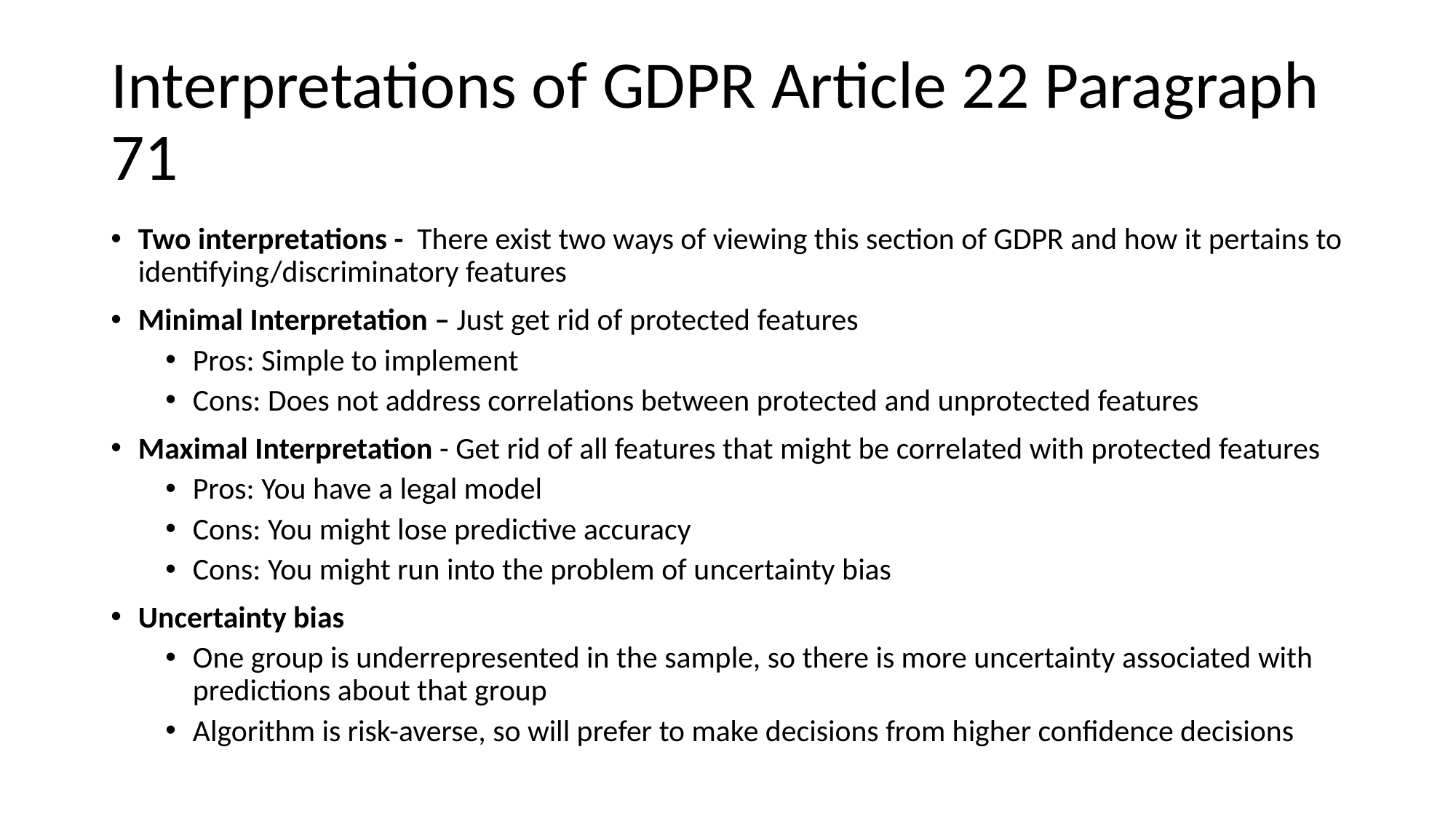

# Interpretations of GDPR Article 22 Paragraph 71
Two interpretations -  There exist two ways of viewing this section of GDPR and how it pertains to identifying/discriminatory features
Minimal Interpretation – Just get rid of protected features
Pros: Simple to implement
Cons: Does not address correlations between protected and unprotected features
Maximal Interpretation - Get rid of all features that might be correlated with protected features
Pros: You have a legal model
Cons: You might lose predictive accuracy
Cons: You might run into the problem of uncertainty bias
Uncertainty bias
One group is underrepresented in the sample, so there is more uncertainty associated with predictions about that group
Algorithm is risk-averse, so will prefer to make decisions from higher confidence decisions